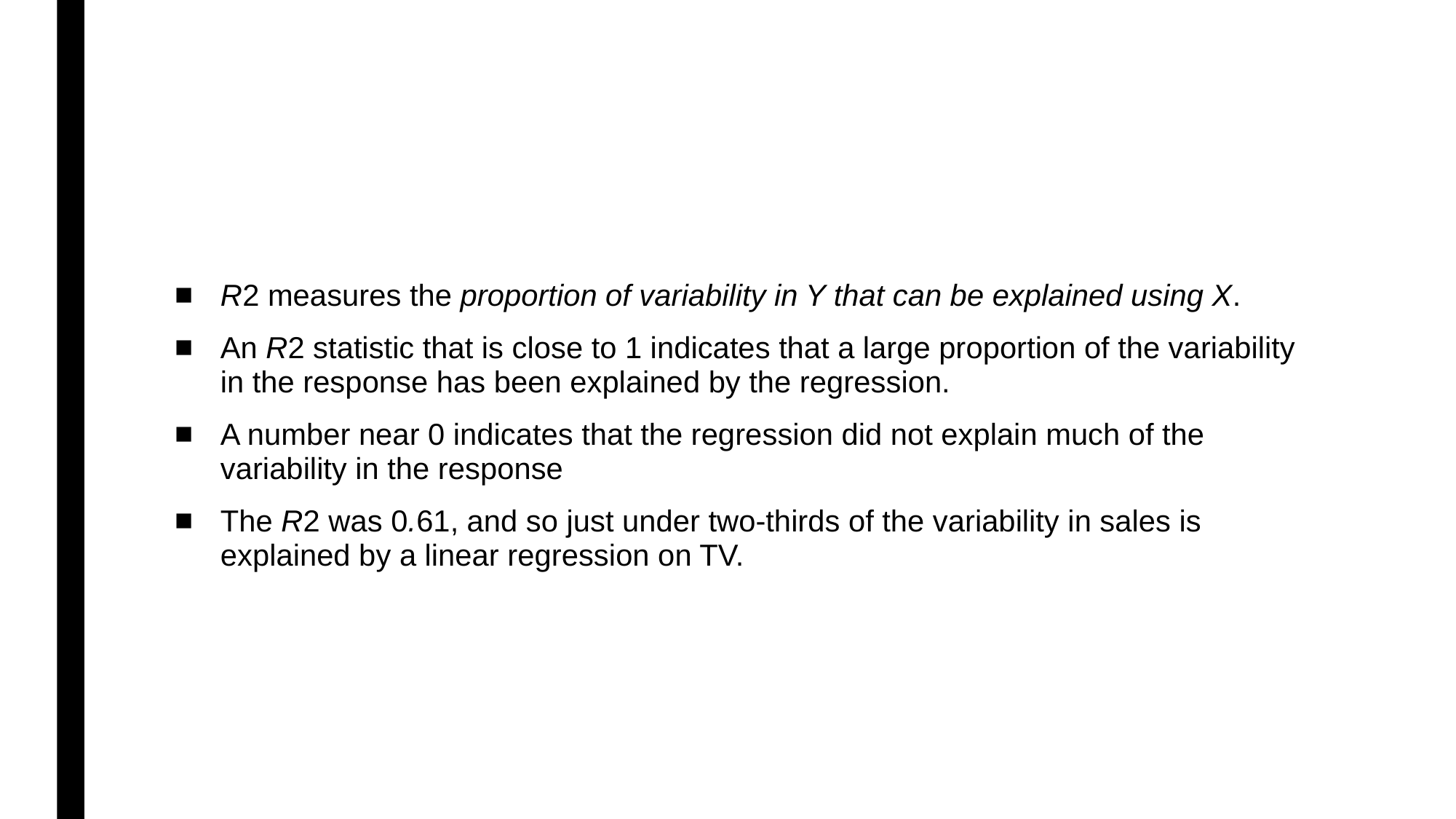

#
R2 measures the proportion of variability in Y that can be explained using X.
An R2 statistic that is close to 1 indicates that a large proportion of the variability in the response has been explained by the regression.
A number near 0 indicates that the regression did not explain much of the variability in the response
The R2 was 0.61, and so just under two-thirds of the variability in sales is explained by a linear regression on TV.